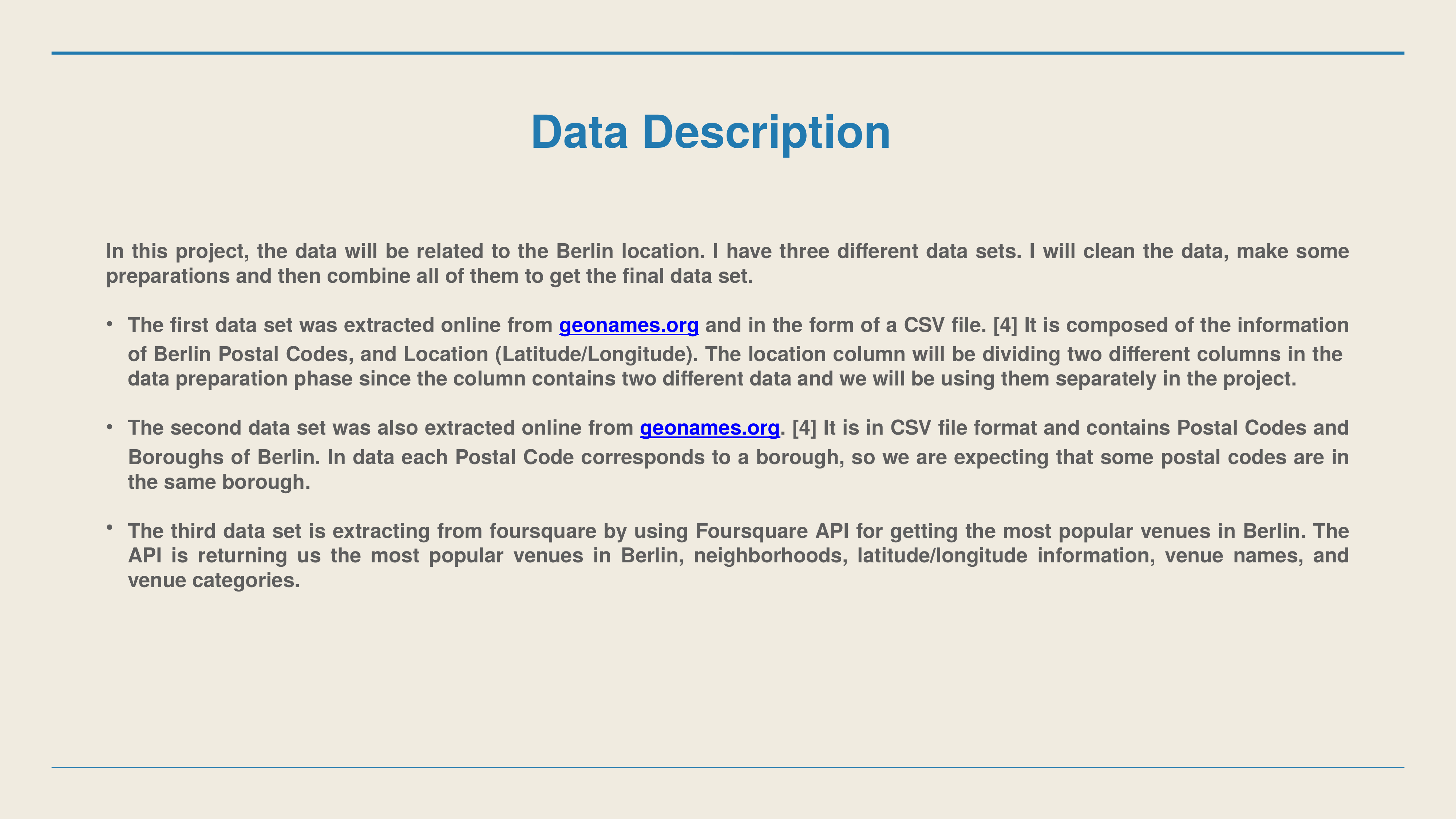

Data Description
In this project, the data will be related to the Berlin location. I have three different data sets. I will clean the data, make some preparations and then combine all of them to get the final data set.

The first data set was extracted online from geonames.org and in the form of a CSV file. [4] It is composed of the information of Berlin Postal Codes, and Location (Latitude/Longitude). The location column will be dividing two different columns in the  data preparation phase since the column contains two different data and we will be using them separately in the project.

The second data set was also extracted online from geonames.org. [4] It is in CSV file format and contains Postal Codes and Boroughs of Berlin. In data each Postal Code corresponds to a borough, so we are expecting that some postal codes are in the same borough.

The third data set is extracting from foursquare by using Foursquare API for getting the most popular venues in Berlin. The API is returning us the most popular venues in Berlin, neighborhoods, latitude/longitude information, venue names, and venue categories.